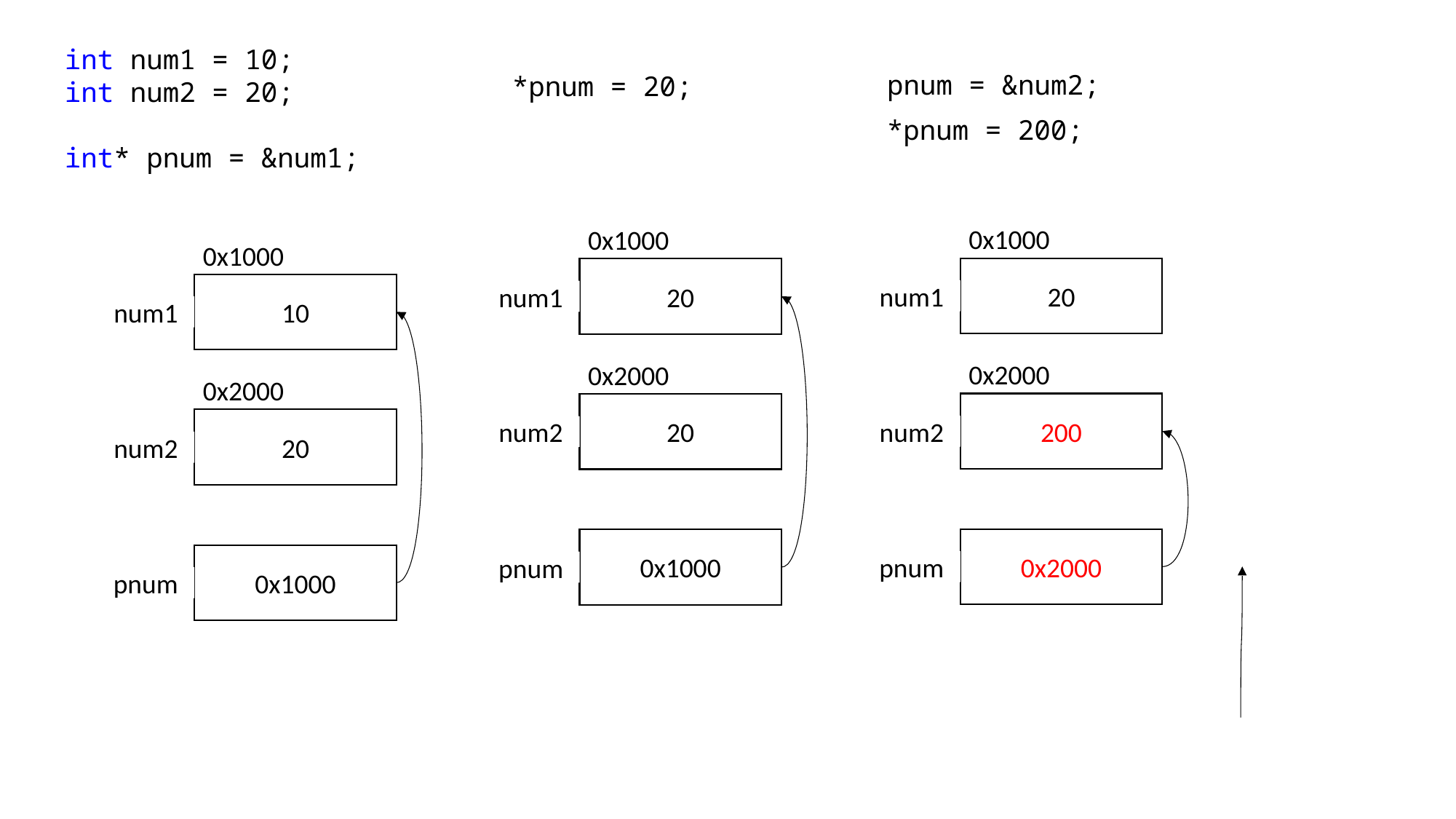

int num1 = 10;
int num2 = 20;
int* pnum = &num1;
pnum = &num2;
*pnum = 20;
*pnum = 200;
0x1000
0x1000
0x1000
20
20
10
num1
num1
num1
0x2000
0x2000
0x2000
200
20
20
num2
num2
num2
0x2000
0x1000
0x1000
pnum
pnum
pnum